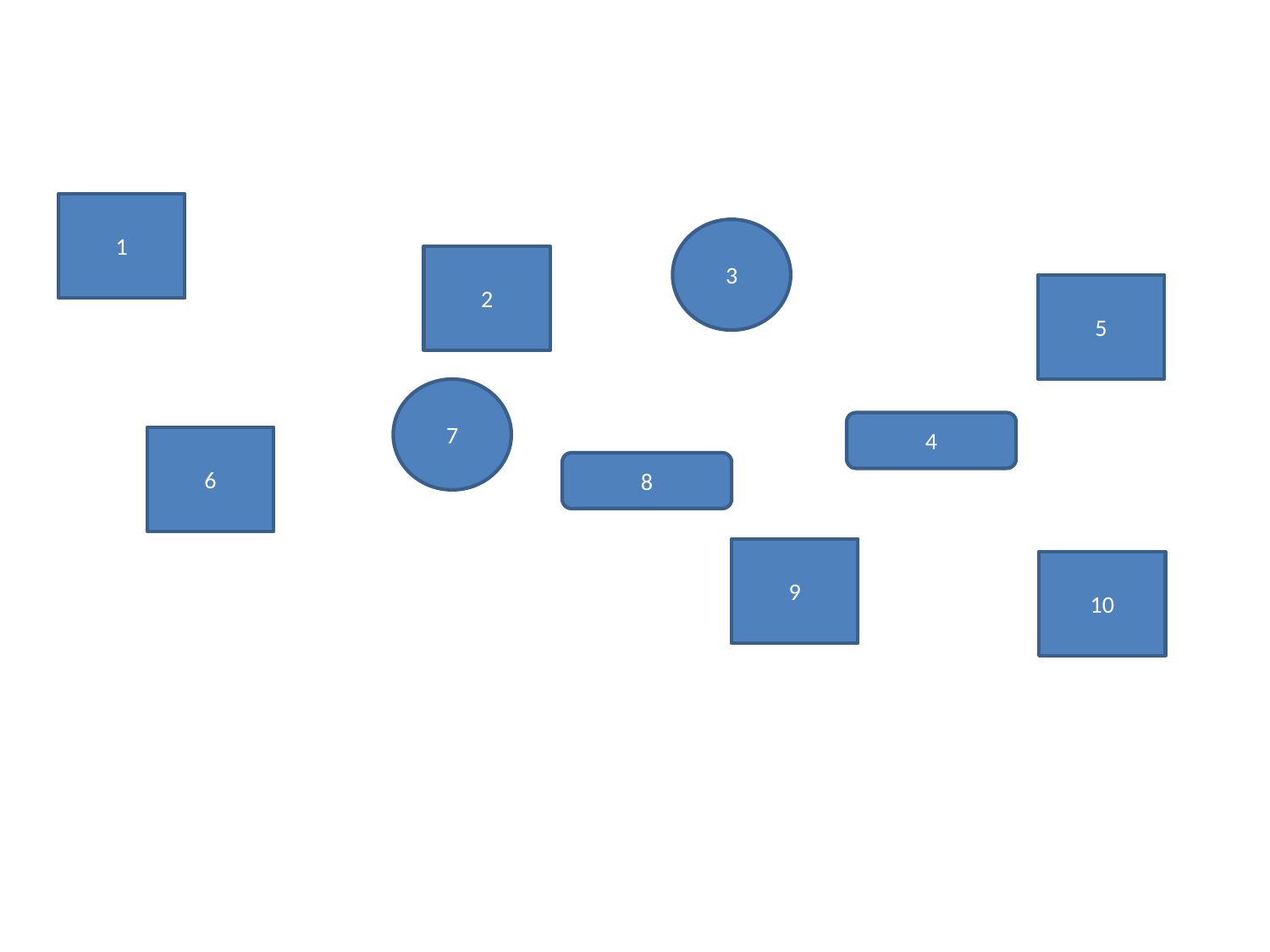

1
3
2
5
7
4
6
8
9
10